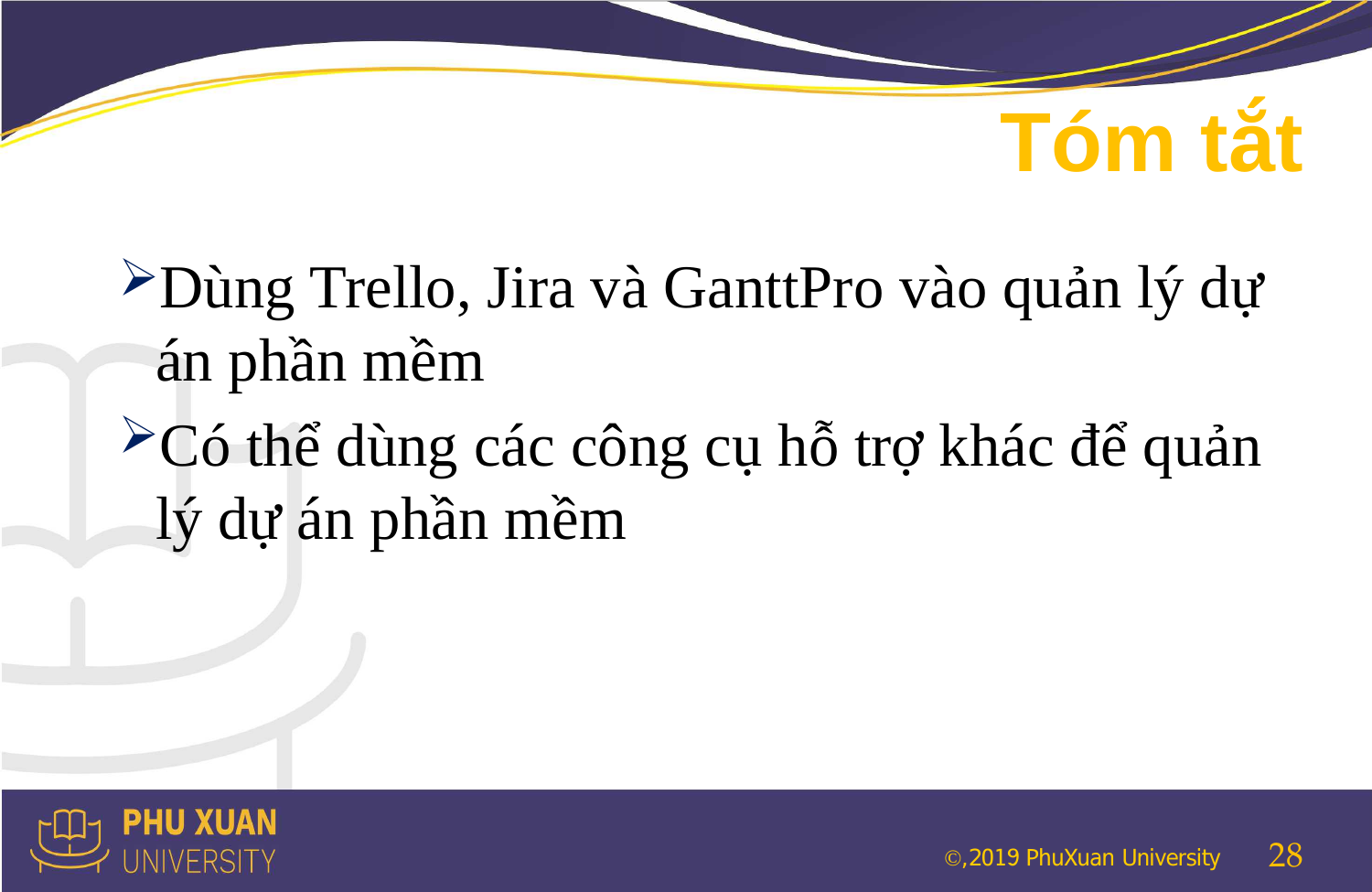

# Tóm tắt
Dùng Trello, Jira và GanttPro vào quản lý dự án phần mềm
Có thể dùng các công cụ hỗ trợ khác để quản lý dự án phần mềm

28